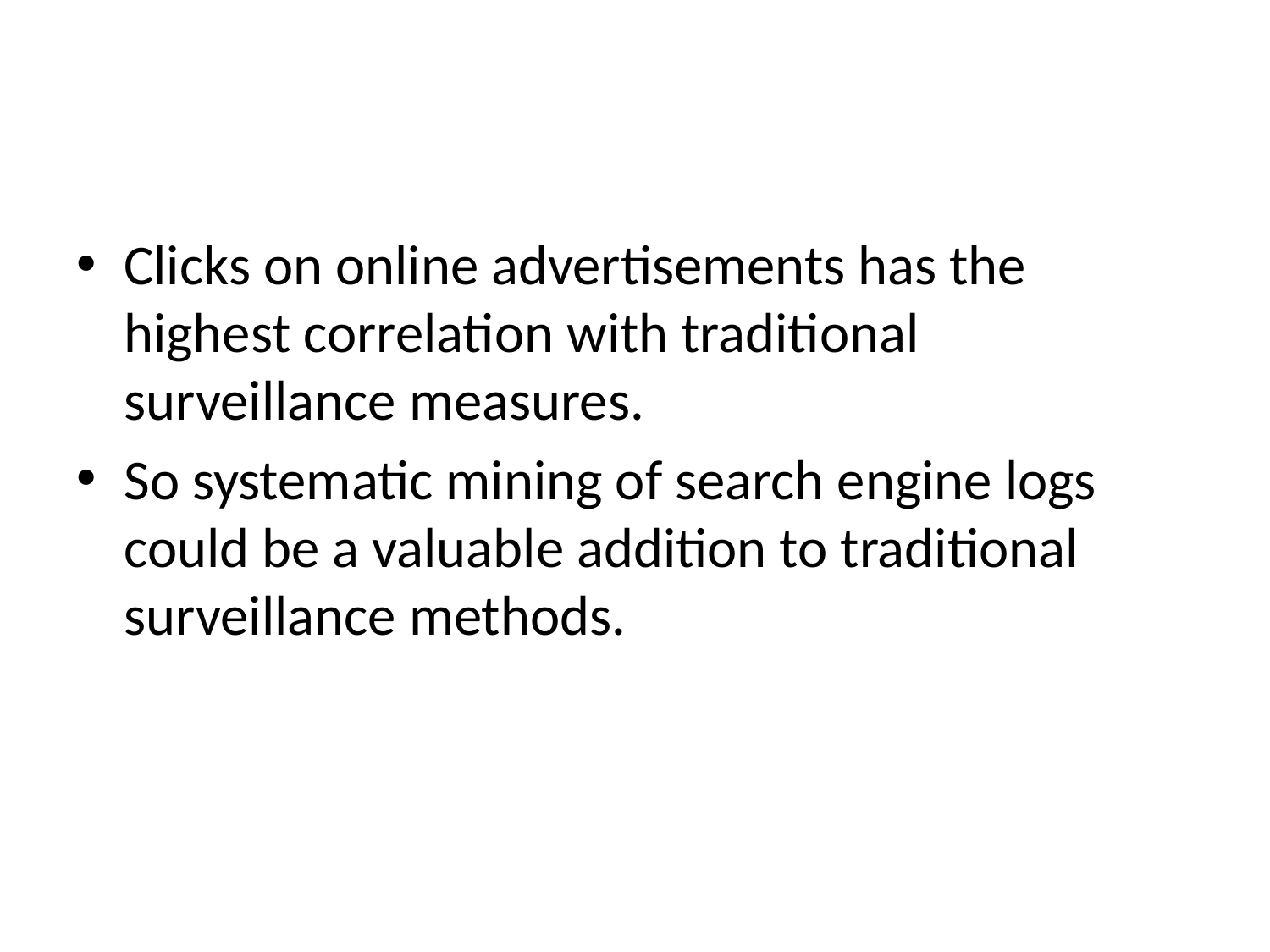

#
Clicks on online advertisements has the highest correlation with traditional surveillance measures.
So systematic mining of search engine logs could be a valuable addition to traditional surveillance methods.